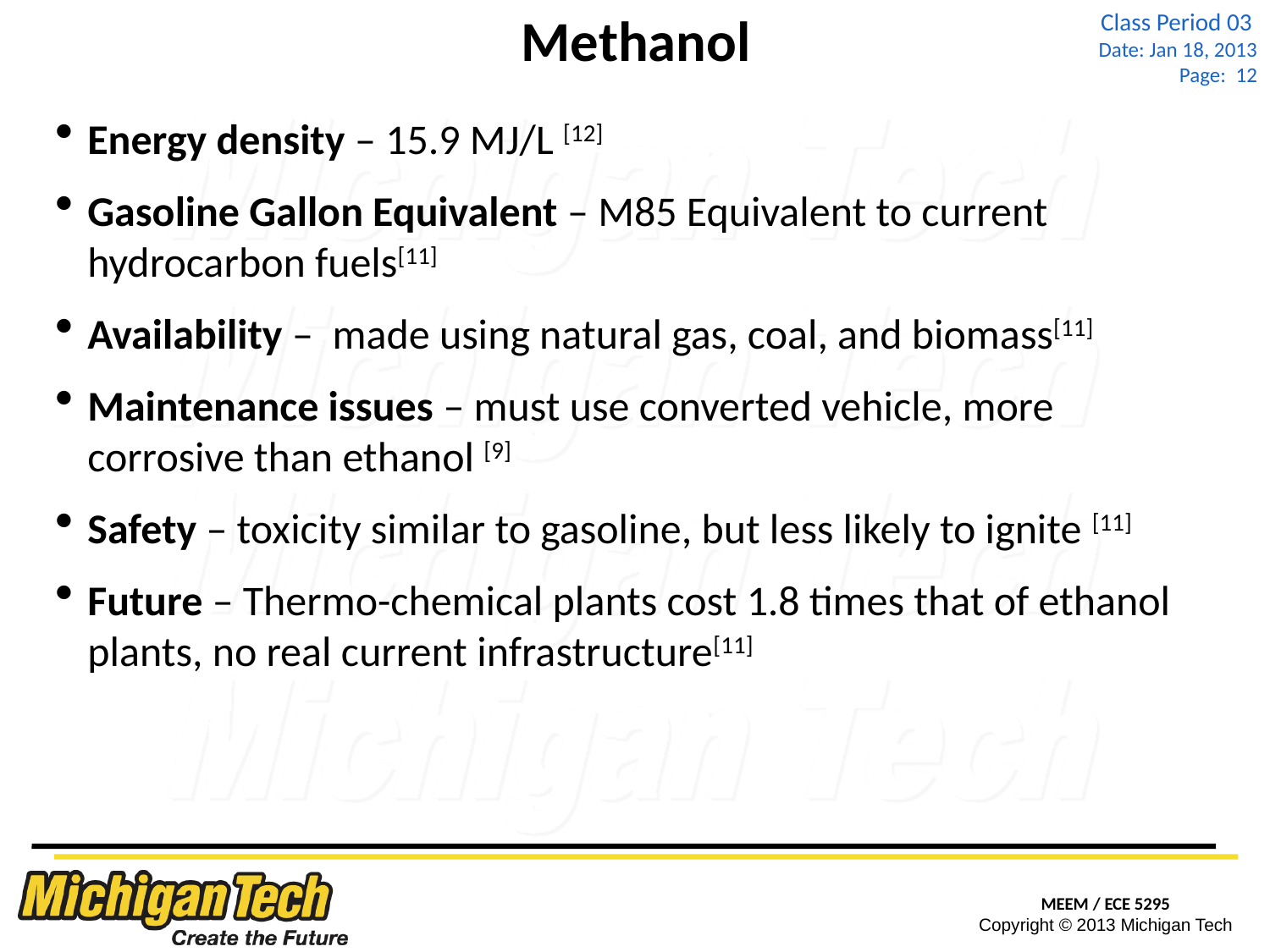

# Methanol
Energy density – 15.9 MJ/L [12]
Gasoline Gallon Equivalent – M85 Equivalent to current hydrocarbon fuels[11]
Availability –  made using natural gas, coal, and biomass[11]
Maintenance issues – must use converted vehicle, more corrosive than ethanol [9]
Safety – toxicity similar to gasoline, but less likely to ignite [11]
Future – Thermo-chemical plants cost 1.8 times that of ethanol plants, no real current infrastructure[11]